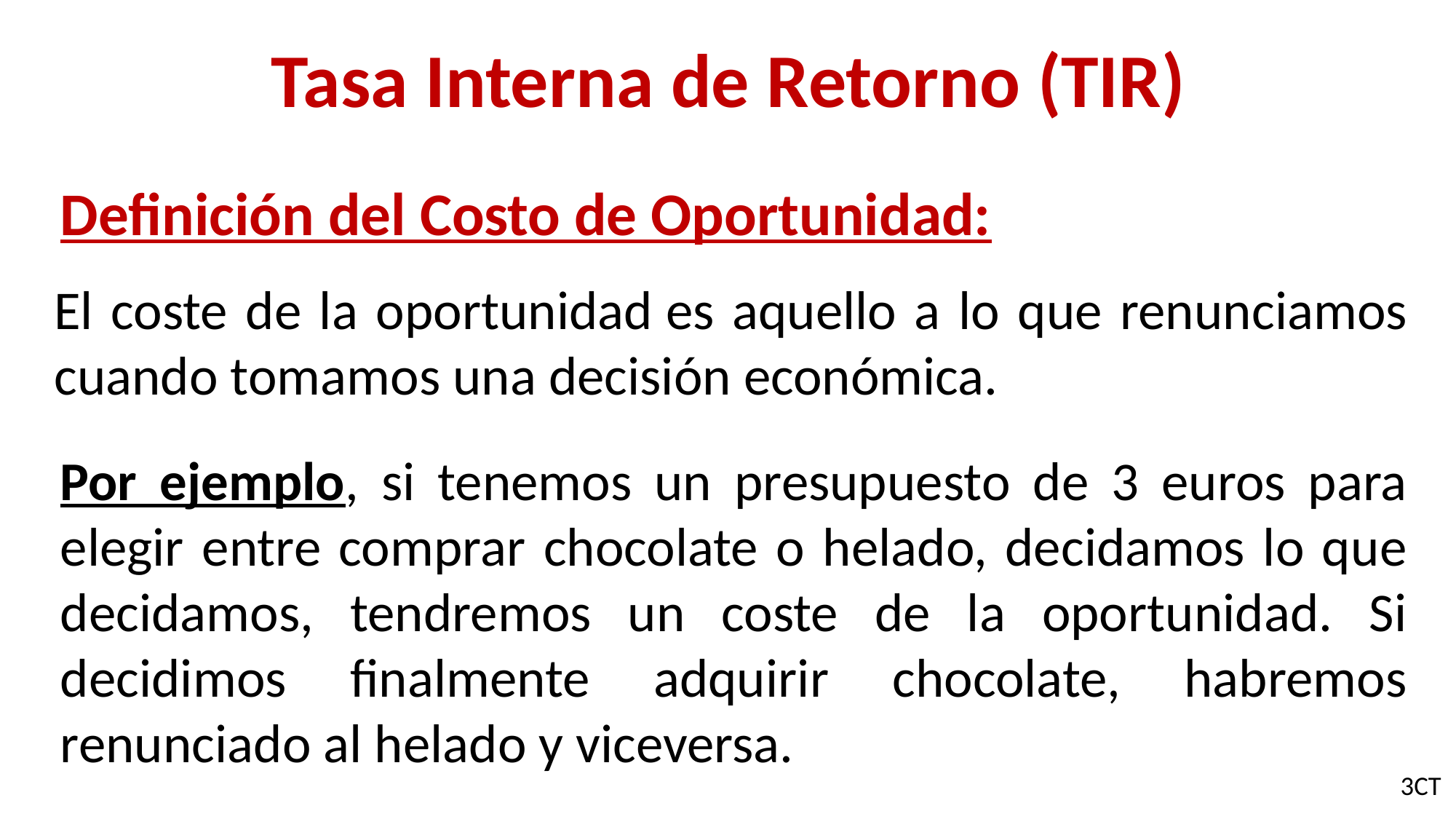

Tasa Interna de Retorno (TIR)
Definición del Costo de Oportunidad:
El coste de la oportunidad es aquello a lo que renunciamos cuando tomamos una decisión económica.
Por ejemplo, si tenemos un presupuesto de 3 euros para elegir entre comprar chocolate o helado, decidamos lo que decidamos, tendremos un coste de la oportunidad. Si decidimos finalmente adquirir chocolate, habremos renunciado al helado y viceversa.
3CT